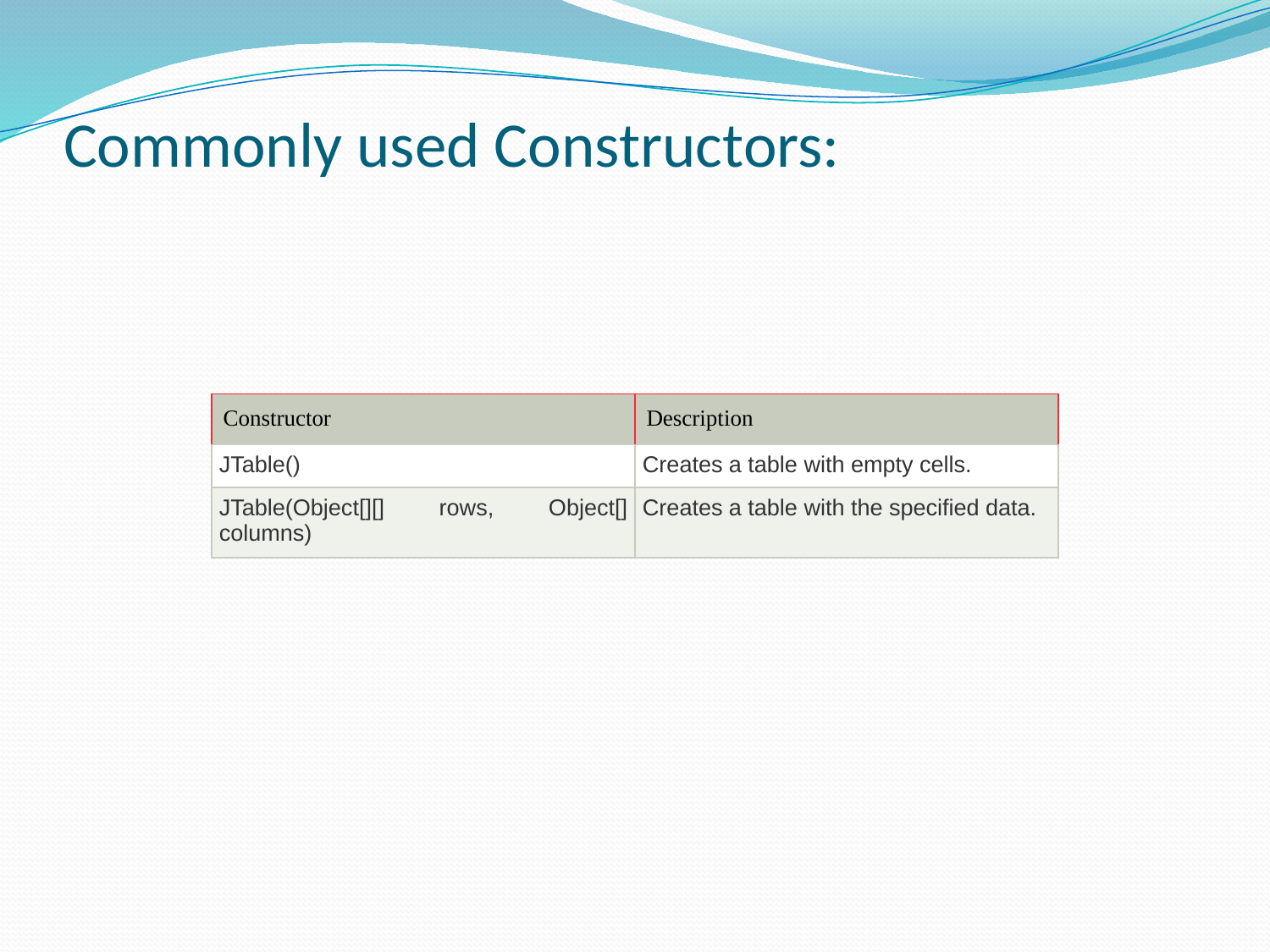

# Commonly used Constructors:
| Constructor | Description |
| --- | --- |
| JTable() | Creates a table with empty cells. |
| JTable(Object[][] rows, Object[] columns) | Creates a table with the specified data. |